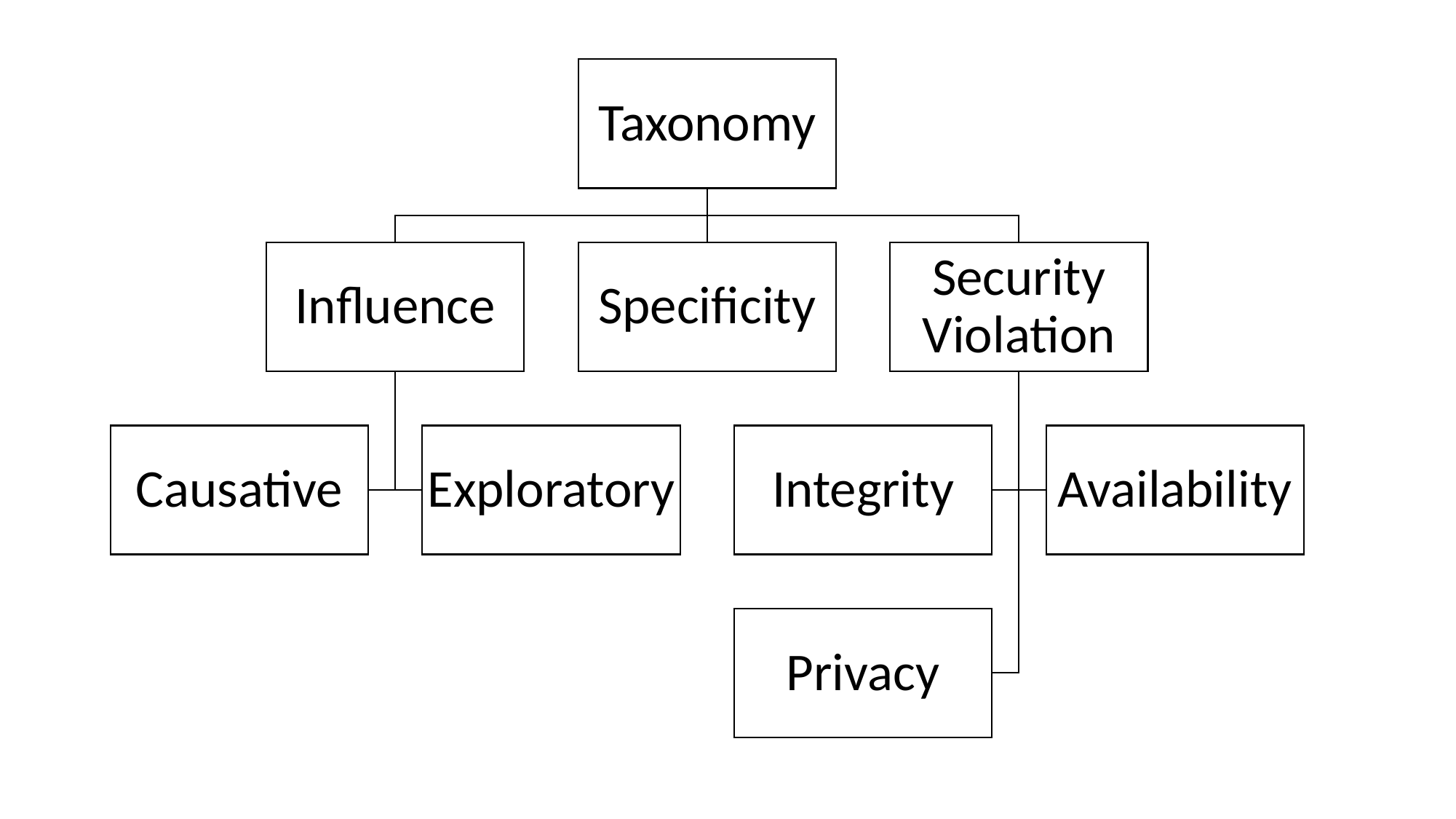

Taxonomy
Influence
Causative
Exploratory
Specificity
Security Violation
Integrity
Availability
Privacy